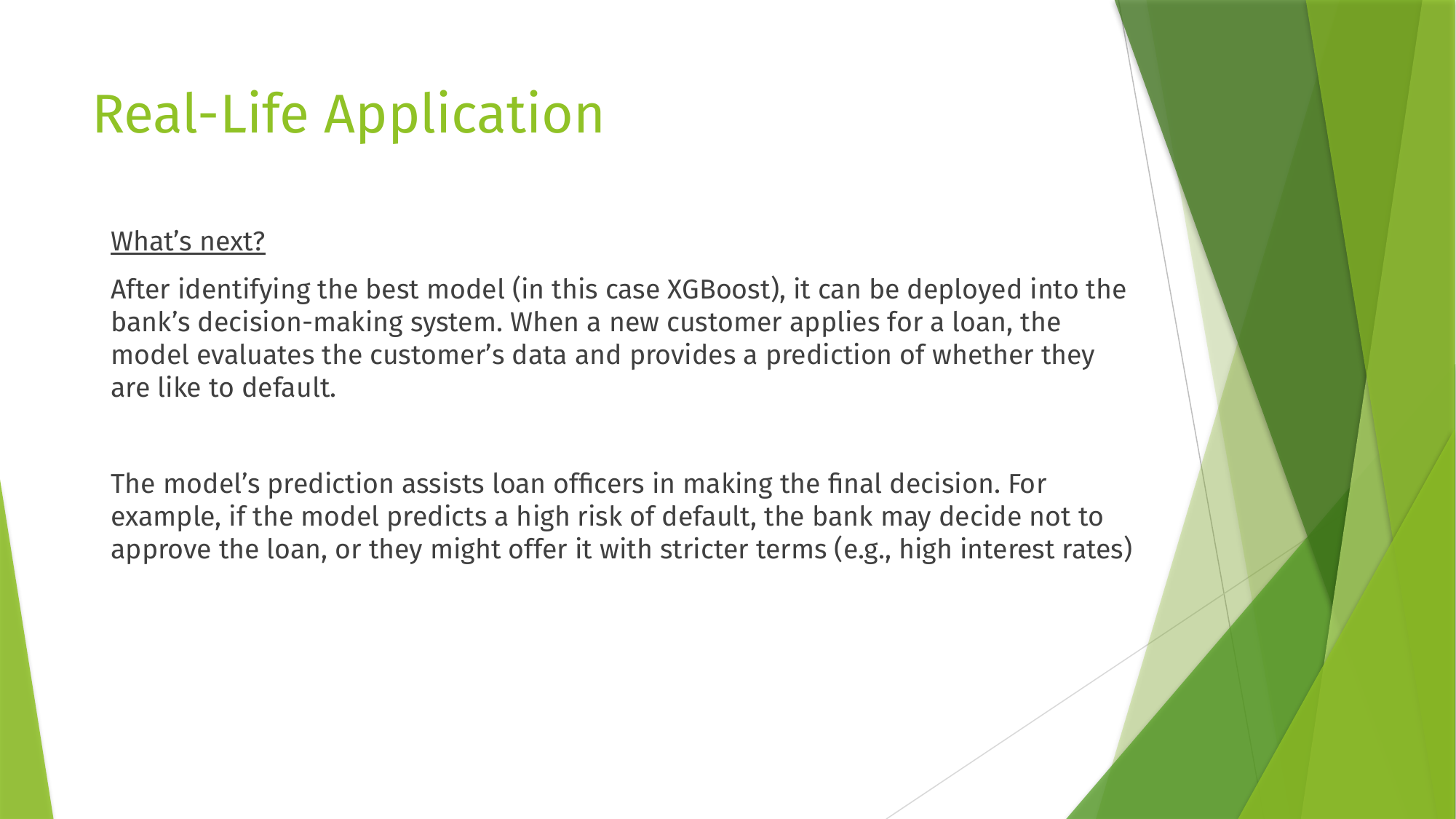

# Real-Life Application
What’s next?
After identifying the best model (in this case XGBoost), it can be deployed into the bank’s decision-making system. When a new customer applies for a loan, the model evaluates the customer’s data and provides a prediction of whether they are like to default.

The model’s prediction assists loan officers in making the final decision. For example, if the model predicts a high risk of default, the bank may decide not to approve the loan, or they might offer it with stricter terms (e.g., high interest rates)